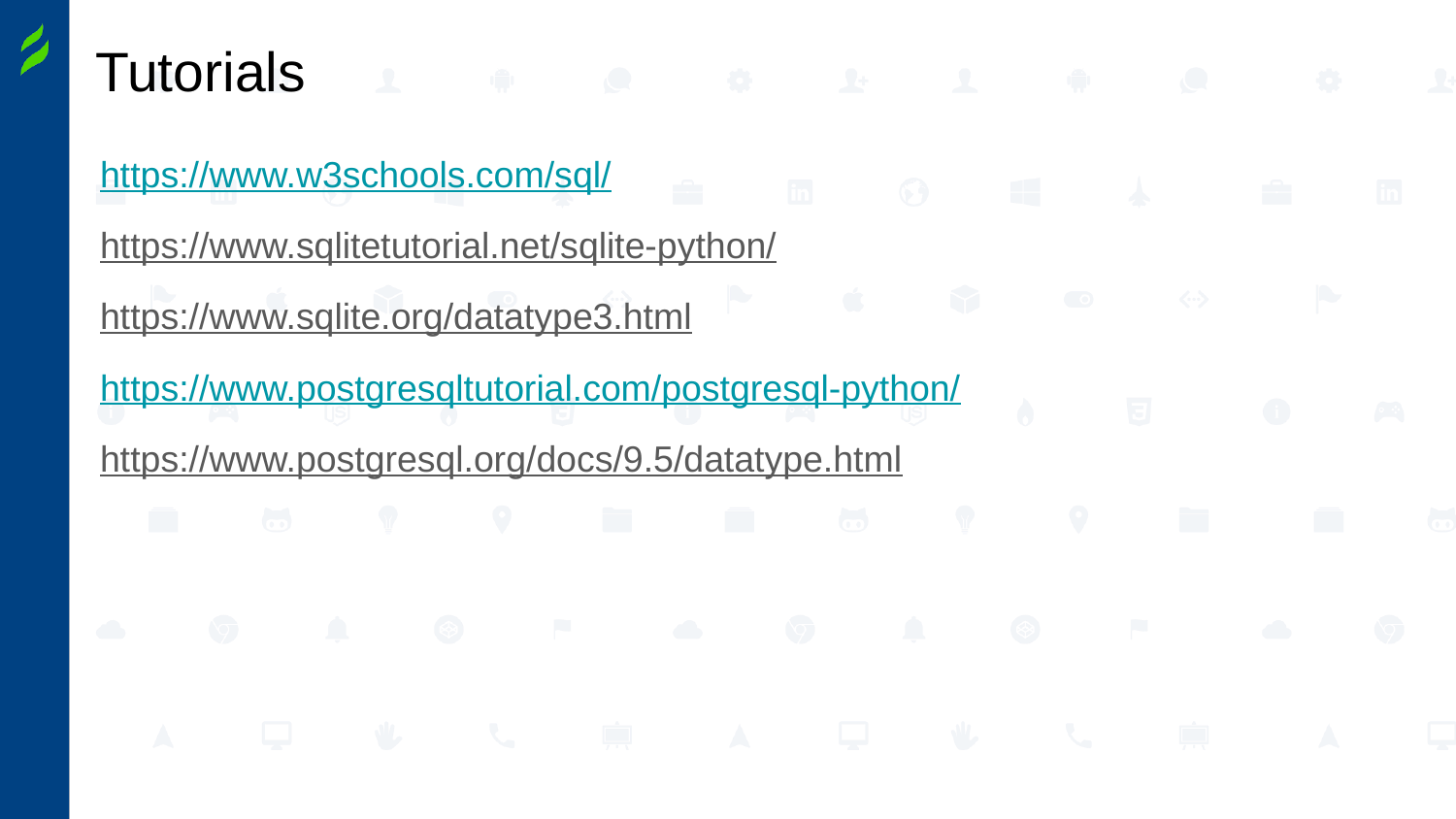

# Tutorials
https://www.w3schools.com/sql/
https://www.sqlitetutorial.net/sqlite-python/
https://www.sqlite.org/datatype3.html
https://www.postgresqltutorial.com/postgresql-python/
https://www.postgresql.org/docs/9.5/datatype.html